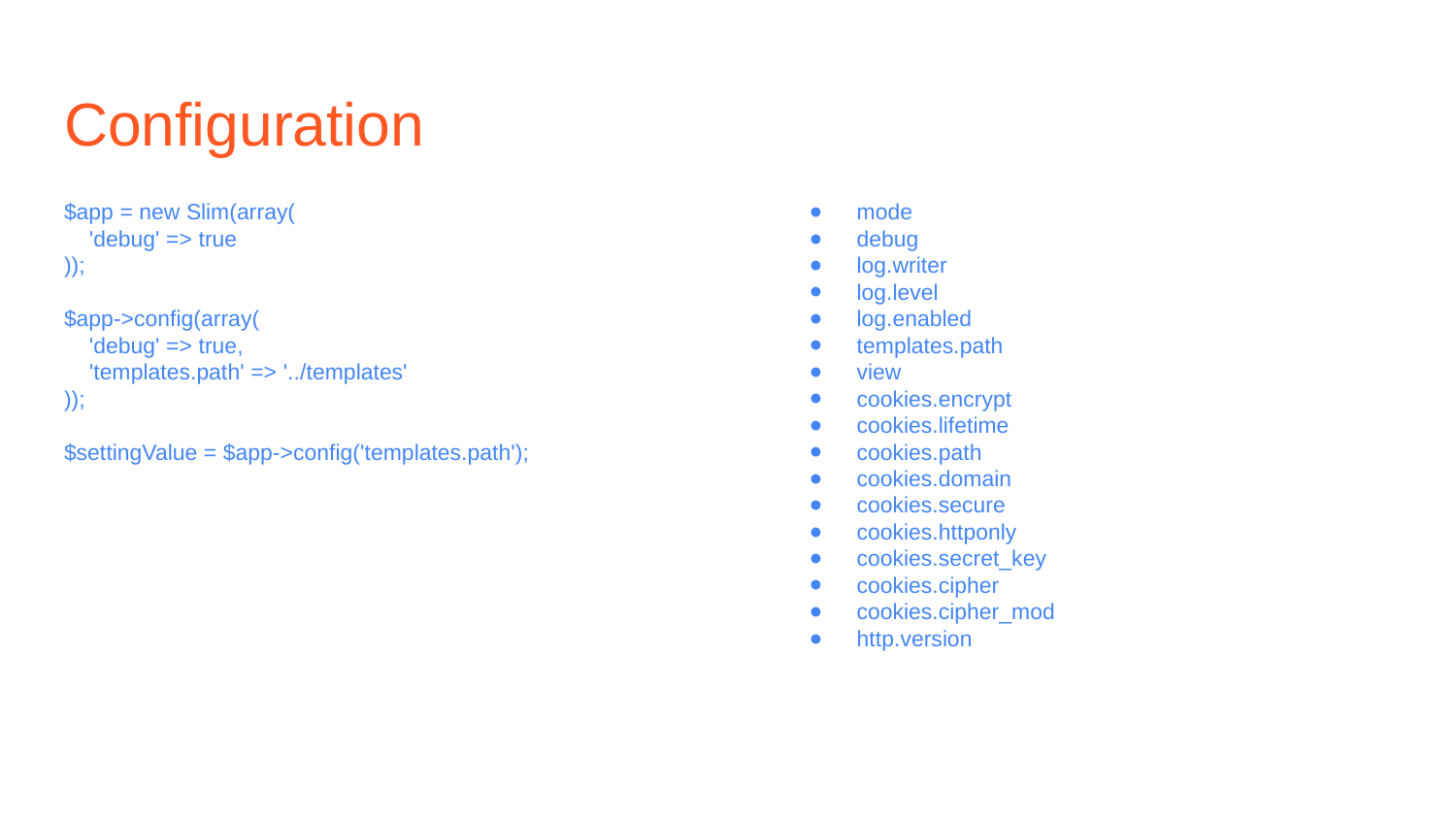

# Configuration

$app = new Slim(array(
    'debug' => true
));

$app->config(array(
    'debug' => true,
    'templates.path' => '../templates'
));

$settingValue = $app->config('templates.path');

mode
debug
log.writer
log.level
log.enabled
templates.path
view
cookies.encrypt
cookies.lifetime
cookies.path
cookies.domain
cookies.secure
cookies.httponly
cookies.secret_key
cookies.cipher
cookies.cipher_mod
http.version